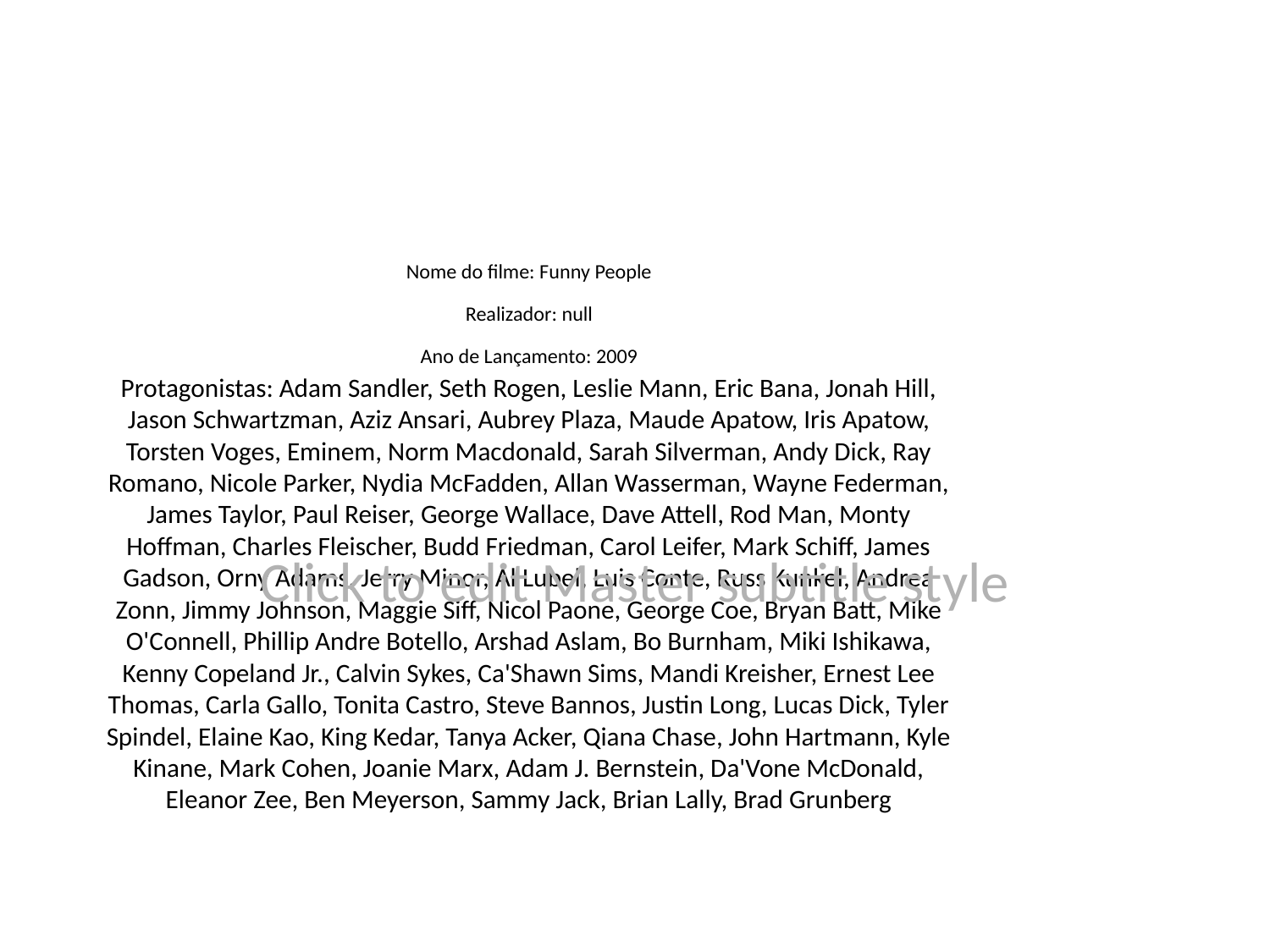

# Nome do filme: Funny People
Realizador: null
Ano de Lançamento: 2009
Protagonistas: Adam Sandler, Seth Rogen, Leslie Mann, Eric Bana, Jonah Hill, Jason Schwartzman, Aziz Ansari, Aubrey Plaza, Maude Apatow, Iris Apatow, Torsten Voges, Eminem, Norm Macdonald, Sarah Silverman, Andy Dick, Ray Romano, Nicole Parker, Nydia McFadden, Allan Wasserman, Wayne Federman, James Taylor, Paul Reiser, George Wallace, Dave Attell, Rod Man, Monty Hoffman, Charles Fleischer, Budd Friedman, Carol Leifer, Mark Schiff, James Gadson, Orny Adams, Jerry Minor, Al Lubel, Luis Conte, Russ Kunkel, Andrea Zonn, Jimmy Johnson, Maggie Siff, Nicol Paone, George Coe, Bryan Batt, Mike O'Connell, Phillip Andre Botello, Arshad Aslam, Bo Burnham, Miki Ishikawa, Kenny Copeland Jr., Calvin Sykes, Ca'Shawn Sims, Mandi Kreisher, Ernest Lee Thomas, Carla Gallo, Tonita Castro, Steve Bannos, Justin Long, Lucas Dick, Tyler Spindel, Elaine Kao, King Kedar, Tanya Acker, Qiana Chase, John Hartmann, Kyle Kinane, Mark Cohen, Joanie Marx, Adam J. Bernstein, Da'Vone McDonald, Eleanor Zee, Ben Meyerson, Sammy Jack, Brian Lally, Brad Grunberg
Click to edit Master subtitle style